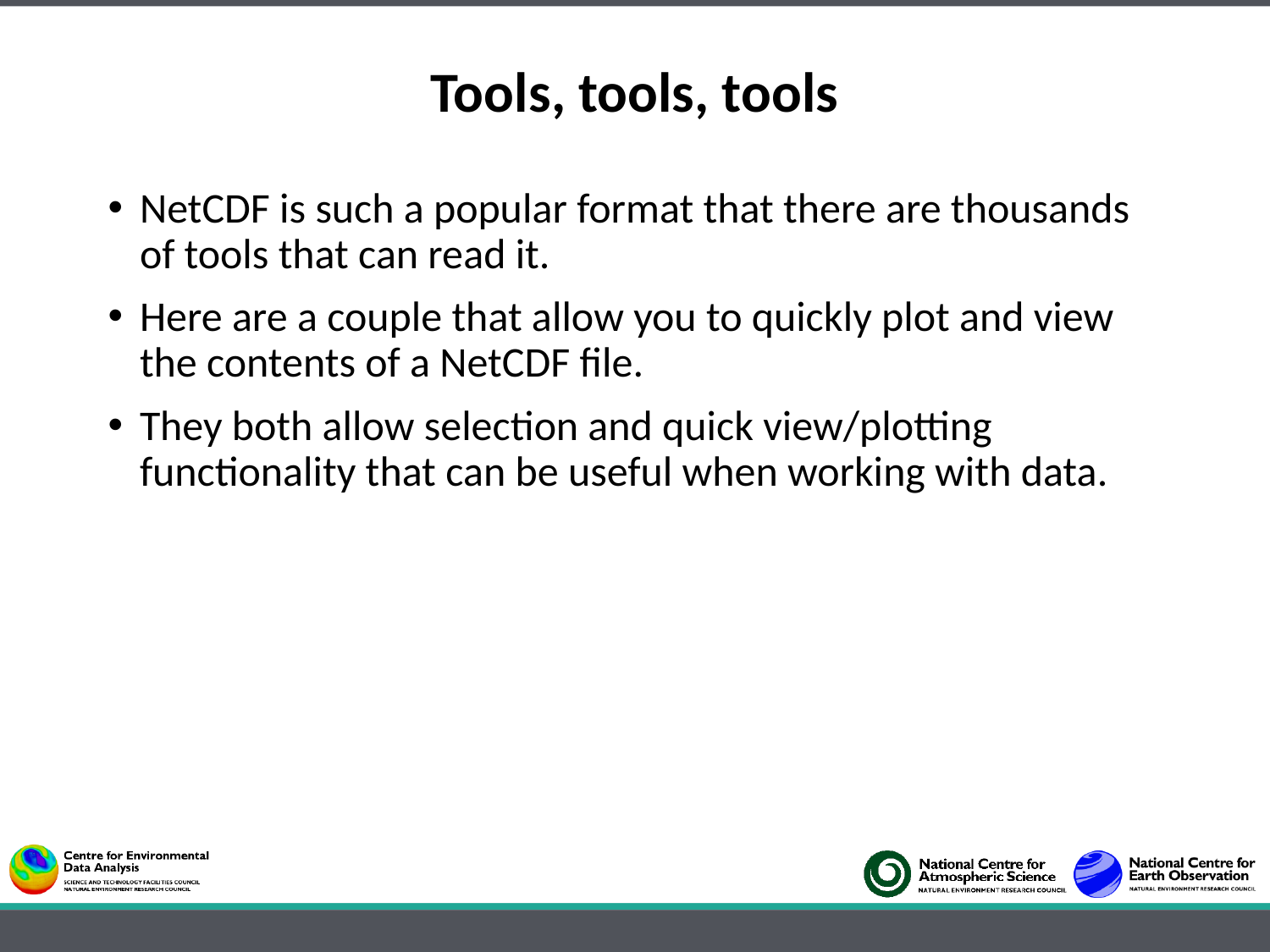

# Tools, tools, tools
NetCDF is such a popular format that there are thousands of tools that can read it.
Here are a couple that allow you to quickly plot and view the contents of a NetCDF file.
They both allow selection and quick view/plotting functionality that can be useful when working with data.